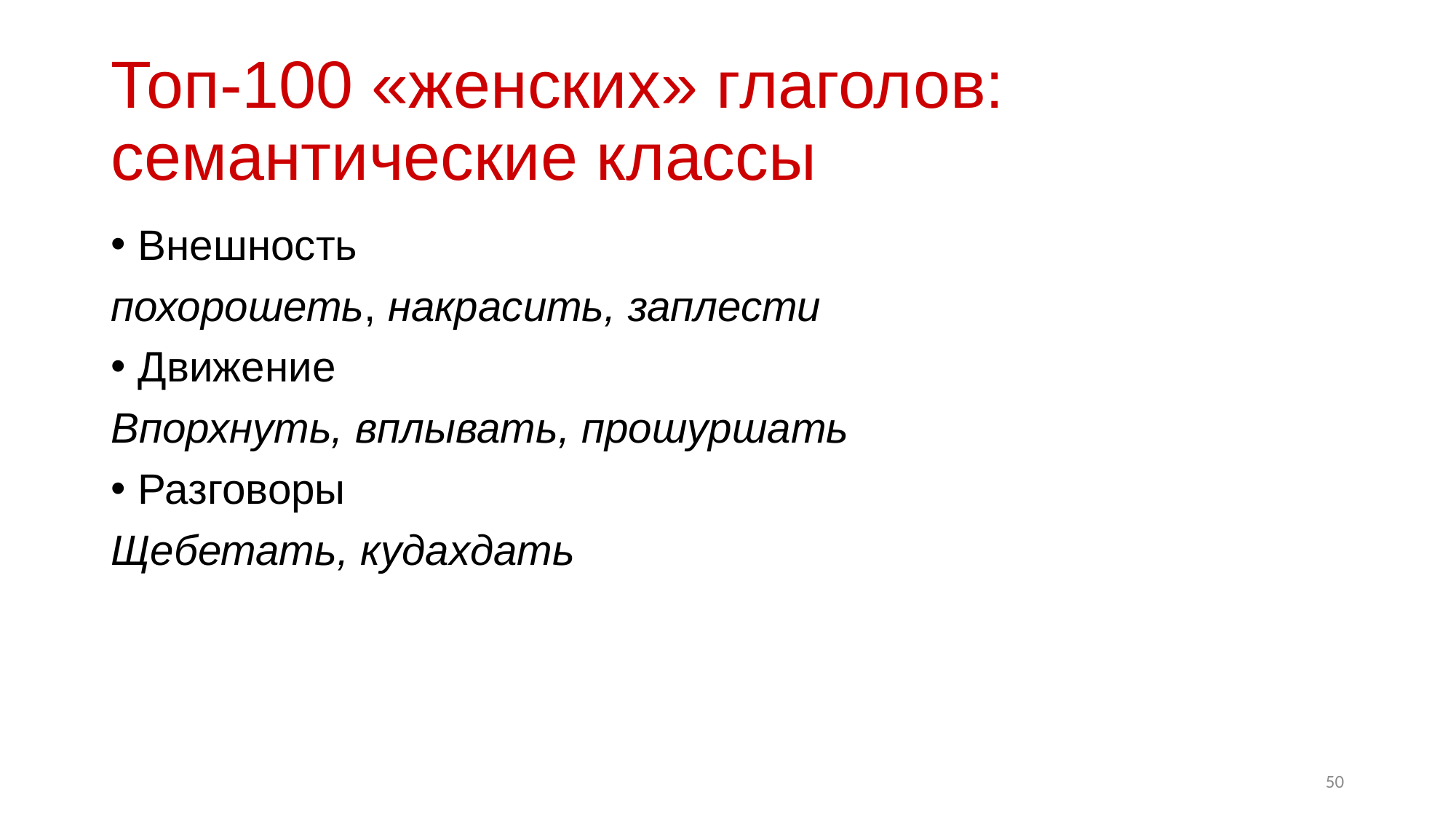

# Топ-100 «женских» глаголов: семантические классы
Внешность
похорошеть, накрасить, заплести
Движение
Впорхнуть, вплывать, прошуршать
Разговоры
Щебетать, кудахдать

50